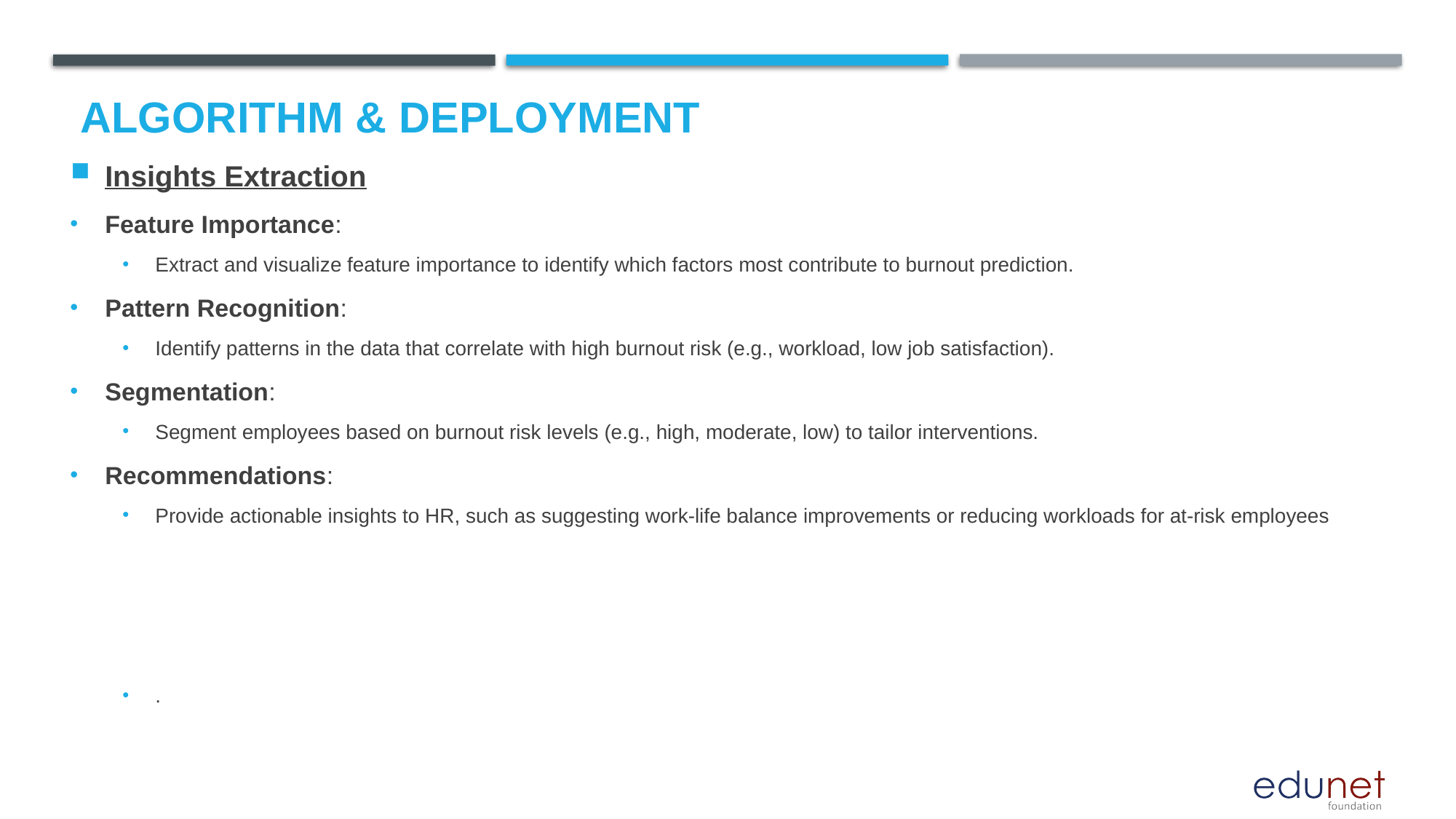

# Algorithm & Deployment
Insights Extraction
Feature Importance:
Extract and visualize feature importance to identify which factors most contribute to burnout prediction.
Pattern Recognition:
Identify patterns in the data that correlate with high burnout risk (e.g., workload, low job satisfaction).
Segmentation:
Segment employees based on burnout risk levels (e.g., high, moderate, low) to tailor interventions.
Recommendations:
Provide actionable insights to HR, such as suggesting work-life balance improvements or reducing workloads for at-risk employees

.